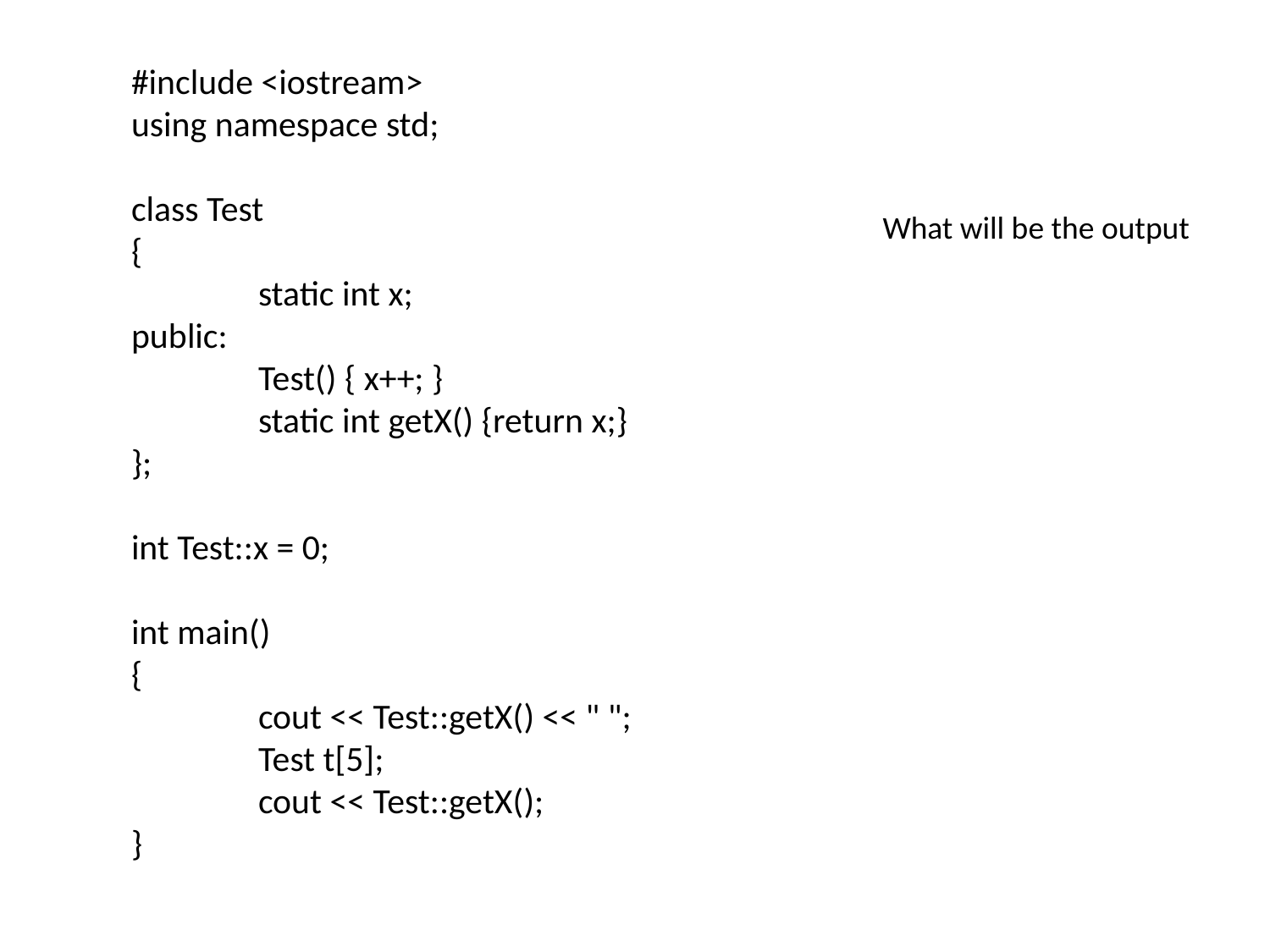

#include <iostream>
using namespace std;

class Test
{
	static int x;
public:
	Test() { x++; }
	static int getX() {return x;}
};

int Test::x = 0;

int main()
{
	cout << Test::getX() << " ";
	Test t[5];
	cout << Test::getX();
}

What will be the output